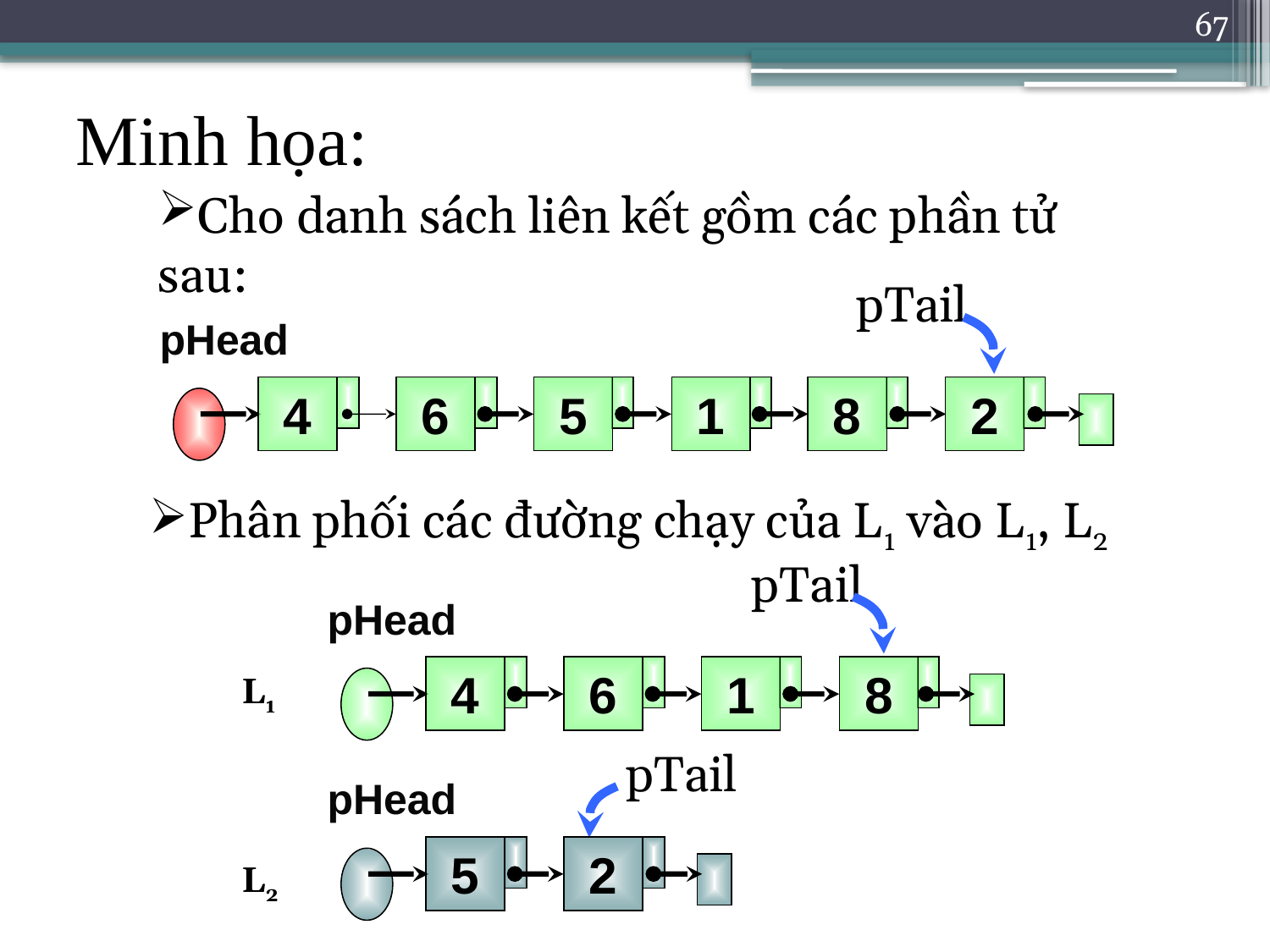

67
# Minh họa:
Cho danh sách liên kết gồm các phần tử sau:

pTail
pHead

4

6

5

1

8

2

Phân phối các đường chạy của L1 vào L1, L2
pTail
pHead

4

6

1

8

L1

pTail
pHead

5

2

L2